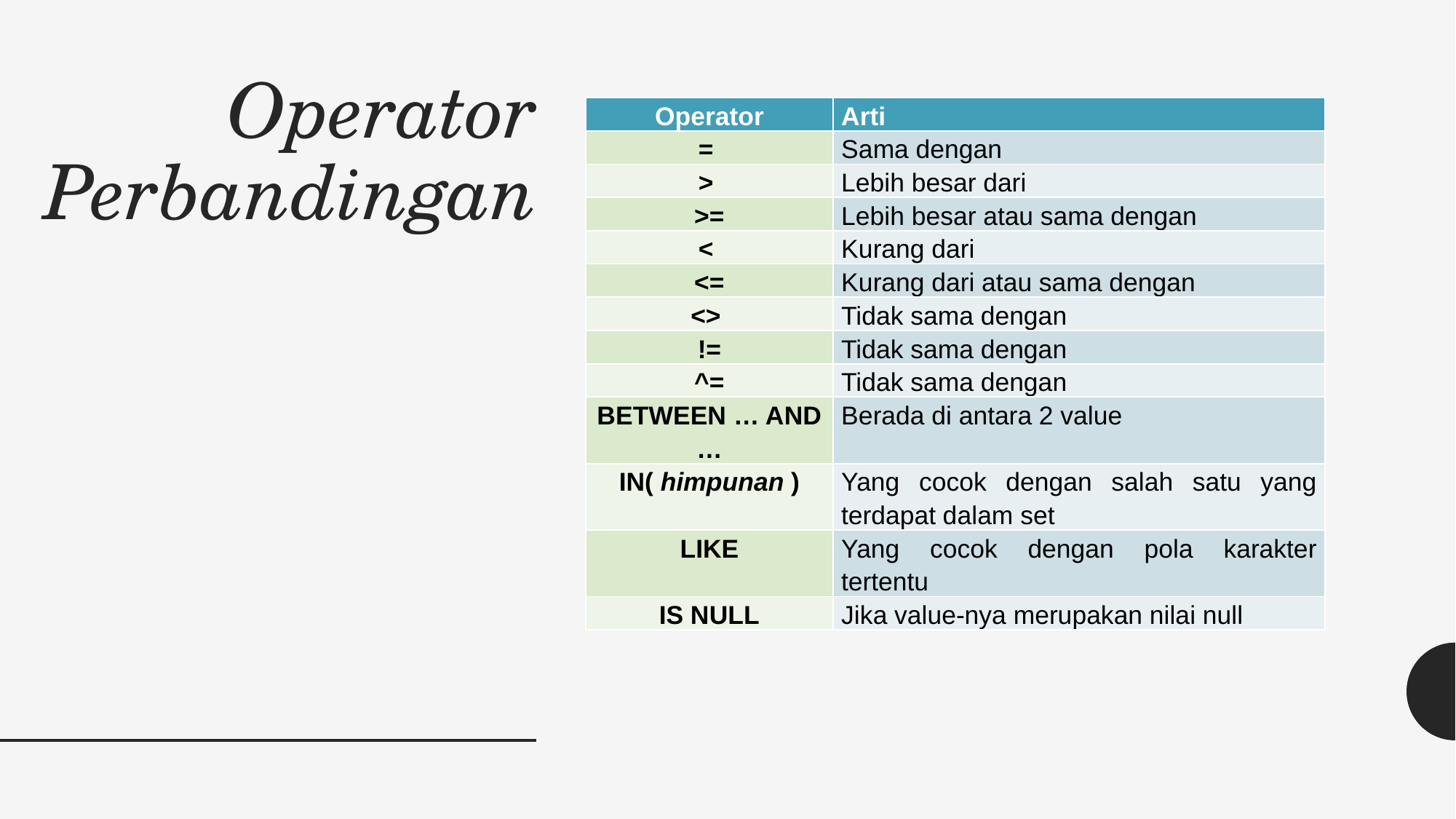

# Operator Perbandingan
| Operator | Arti |
| --- | --- |
| = | Sama dengan |
| > | Lebih besar dari |
| >= | Lebih besar atau sama dengan |
| < | Kurang dari |
| <= | Kurang dari atau sama dengan |
| <> | Tidak sama dengan |
| != | Tidak sama dengan |
| ^= | Tidak sama dengan |
| BETWEEN … AND … | Berada di antara 2 value |
| IN( himpunan ) | Yang cocok dengan salah satu yang terdapat dalam set |
| LIKE | Yang cocok dengan pola karakter tertentu |
| IS NULL | Jika value-nya merupakan nilai null |